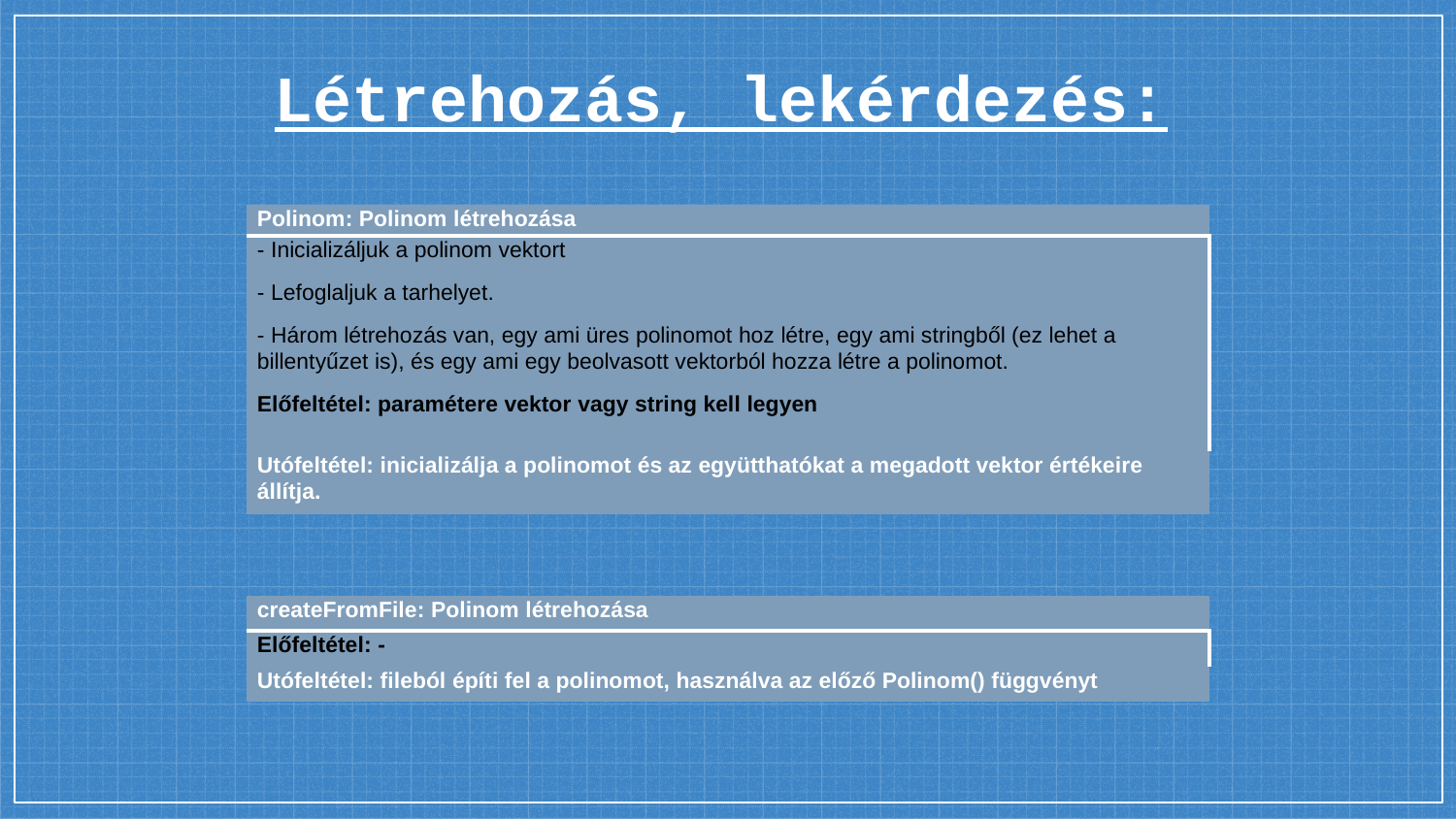

Létrehozás, lekérdezés:
| Polinom: Polinom létrehozása |
| --- |
| - Inicializáljuk a polinom vektort - Lefoglaljuk a tarhelyet. - Három létrehozás van, egy ami üres polinomot hoz létre, egy ami stringből (ez lehet a billentyűzet is), és egy ami egy beolvasott vektorból hozza létre a polinomot. Előfeltétel: paramétere vektor vagy string kell legyen |
| Utófeltétel: inicializálja a polinomot és az együtthatókat a megadott vektor értékeire állítja. |
| createFromFile: Polinom létrehozása |
| --- |
| Előfeltétel: - |
| Utófeltétel: fileból építi fel a polinomot, használva az előző Polinom() függvényt |